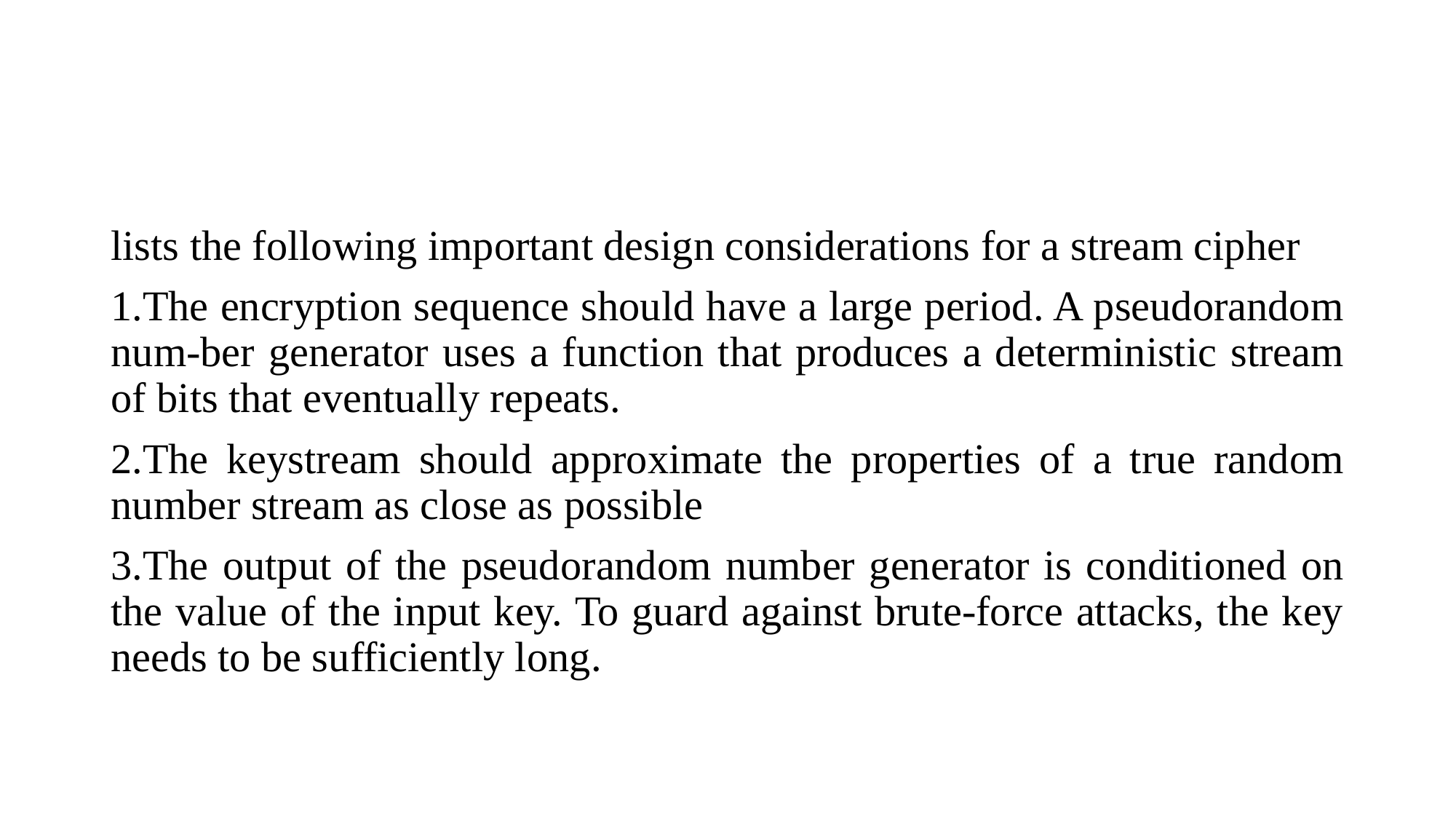

lists the following important design considerations for a stream cipher
1.The encryption sequence should have a large period. A pseudorandom num-ber generator uses a function that produces a deterministic stream of bits that eventually repeats.
2.The keystream should approximate the properties of a true random number stream as close as possible
3.The output of the pseudorandom number generator is conditioned on the value of the input key. To guard against brute-force attacks, the key needs to be sufficiently long.